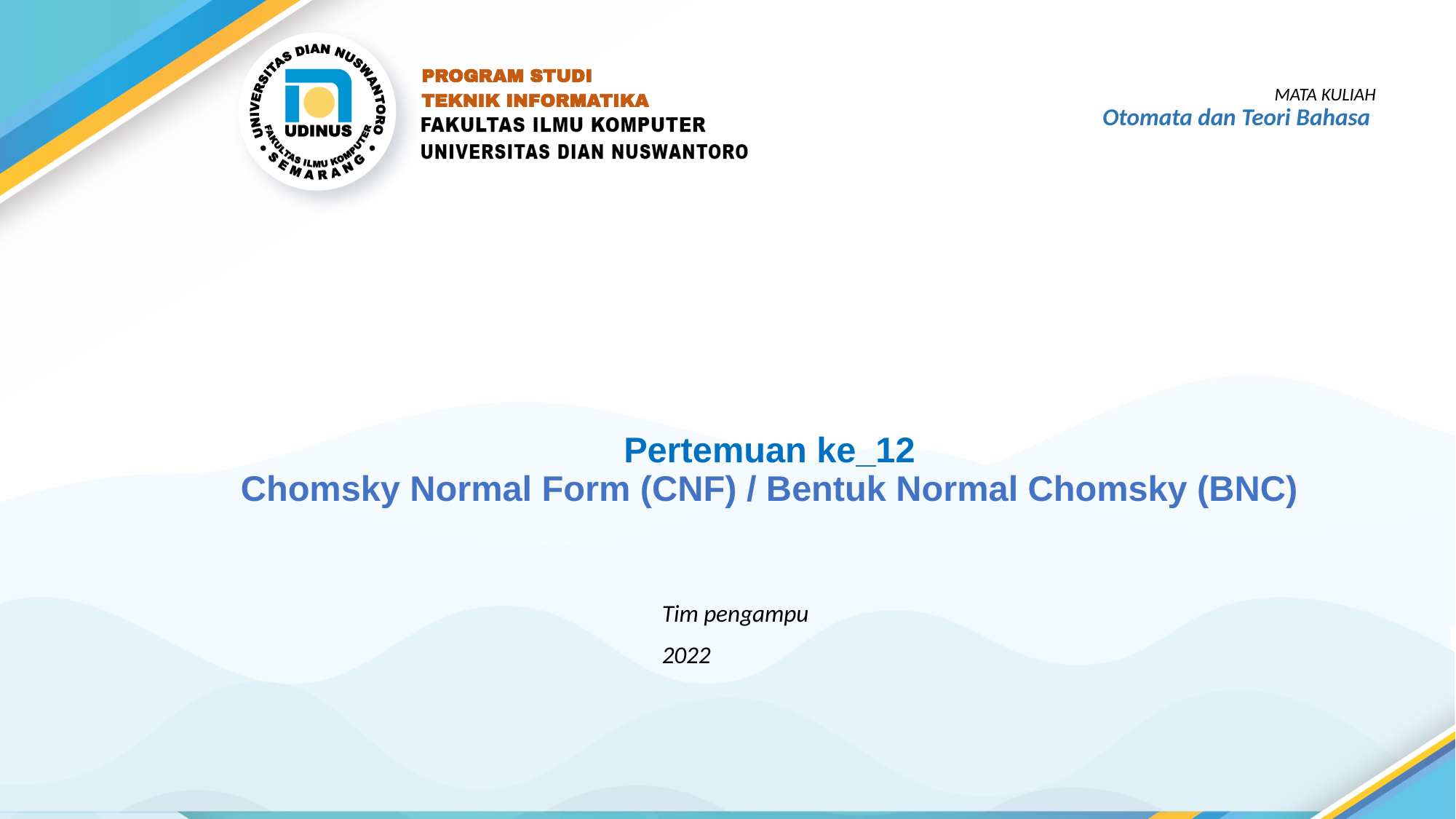

PROGRAM STUDI
TEKNIK INFORMATIKA
MATA KULIAH
Otomata dan Teori Bahasa
# Pertemuan ke_12 Chomsky Normal Form (CNF) / Bentuk Normal Chomsky (BNC)
Tim pengampu
2022